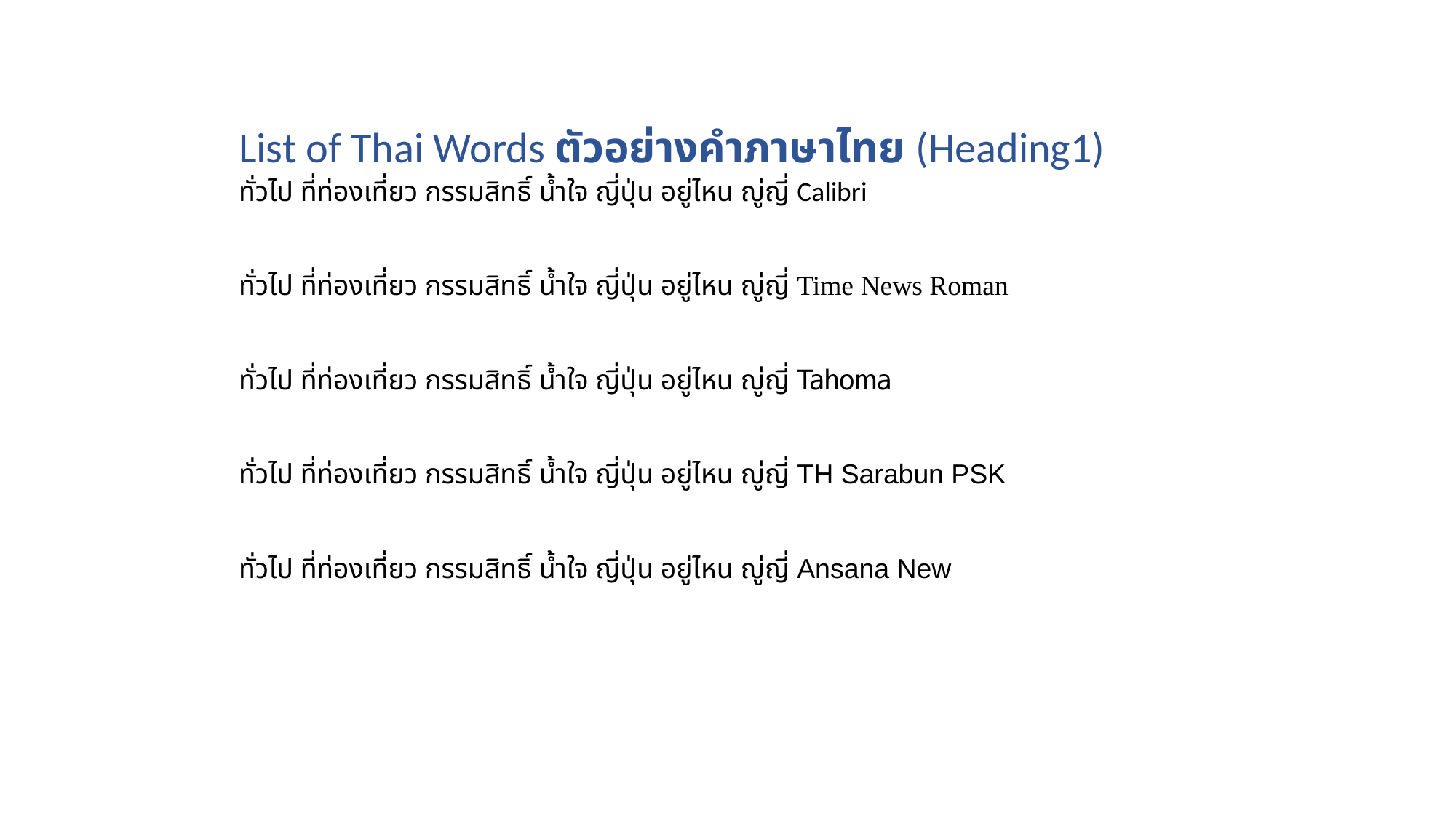

List of Thai Words ตัวอย่างคำภาษาไทย (Heading1)
ทั่วไป ที่ท่องเที่ยว กรรมสิทธิ์ น้ำใจ ญี่ปุ่น อยู่ไหน ญู่ญี่ Calibri

ทั่วไป ที่ท่องเที่ยว กรรมสิทธิ์ น้ำใจ ญี่ปุ่น อยู่ไหน ญู่ญี่ Time News Roman

ทั่วไป ที่ท่องเที่ยว กรรมสิทธิ์ น้ำใจ ญี่ปุ่น อยู่ไหน ญู่ญี่ Tahoma

ทั่วไป ที่ท่องเที่ยว กรรมสิทธิ์ น้ำใจ ญี่ปุ่น อยู่ไหน ญู่ญี่ TH Sarabun PSK

ทั่วไป ที่ท่องเที่ยว กรรมสิทธิ์ น้ำใจ ญี่ปุ่น อยู่ไหน ญู่ญี่ Ansana New